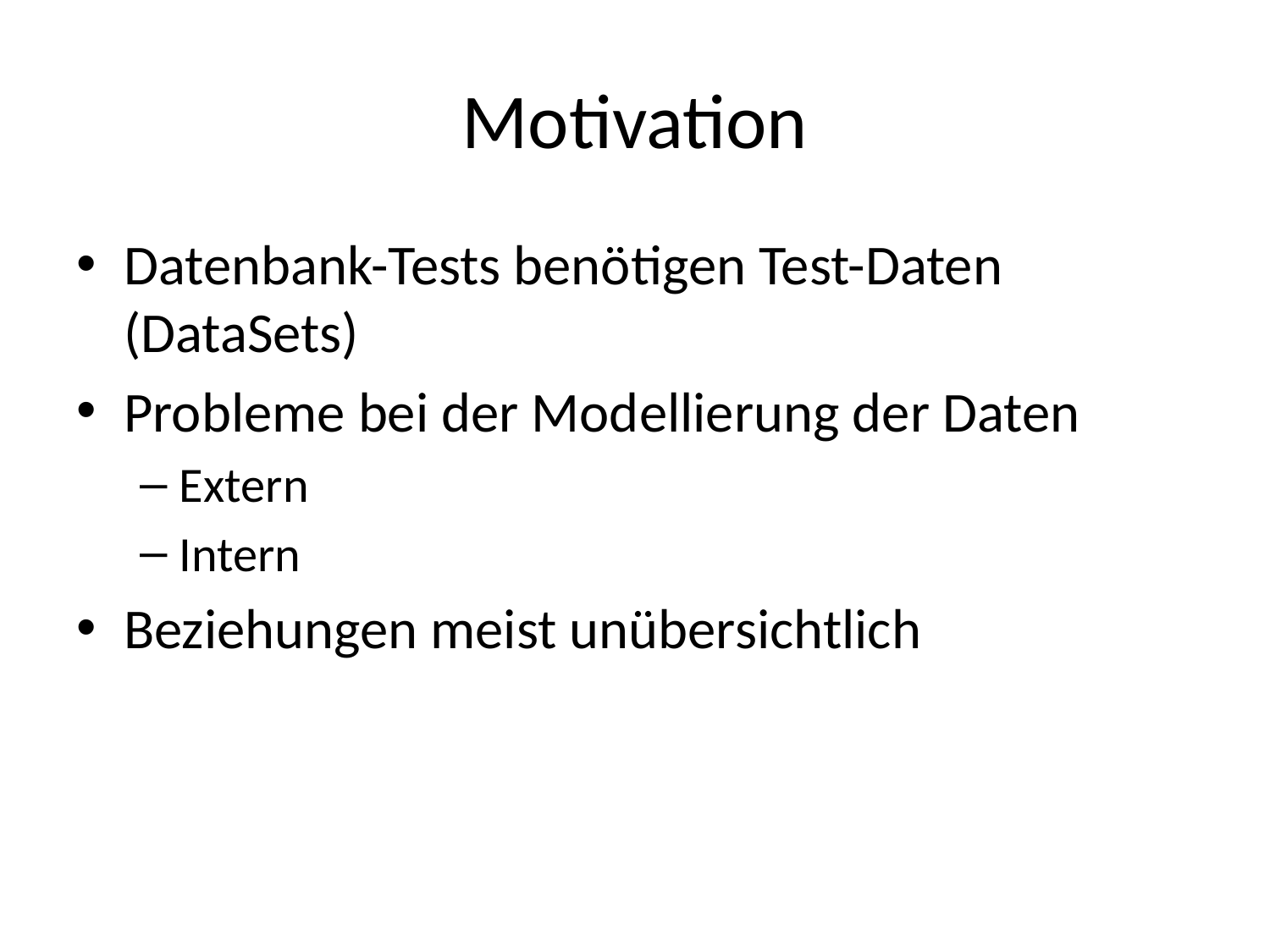

# Motivation
Datenbank-Tests benötigen Test-Daten (DataSets)
Probleme bei der Modellierung der Daten
Extern
Intern
Beziehungen meist unübersichtlich